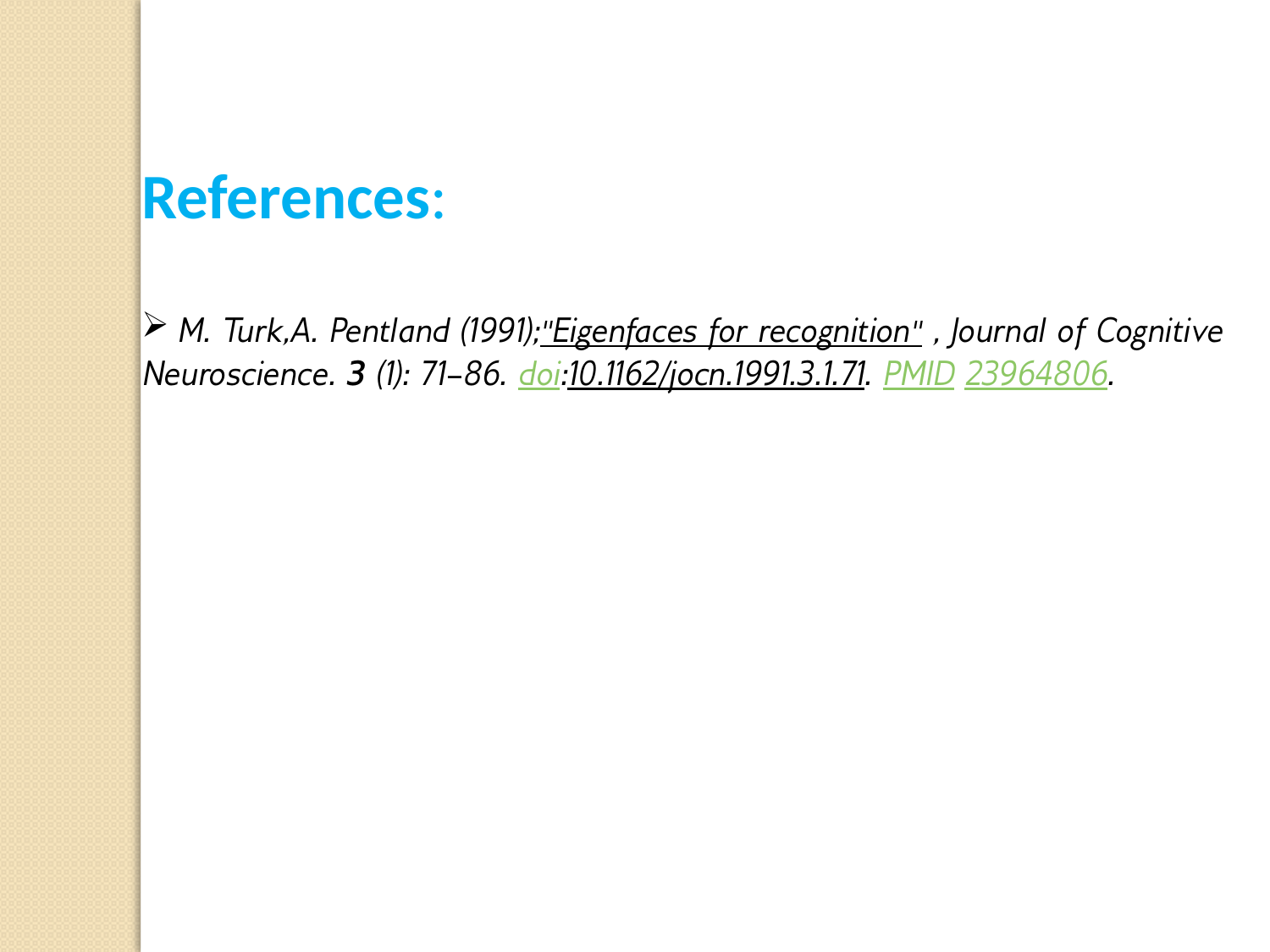

References:

 M. Turk,A. Pentland (1991);"Eigenfaces for recognition" , Journal of Cognitive Neuroscience. 3 (1): 71–86. doi:10.1162/jocn.1991.3.1.71. PMID 23964806.